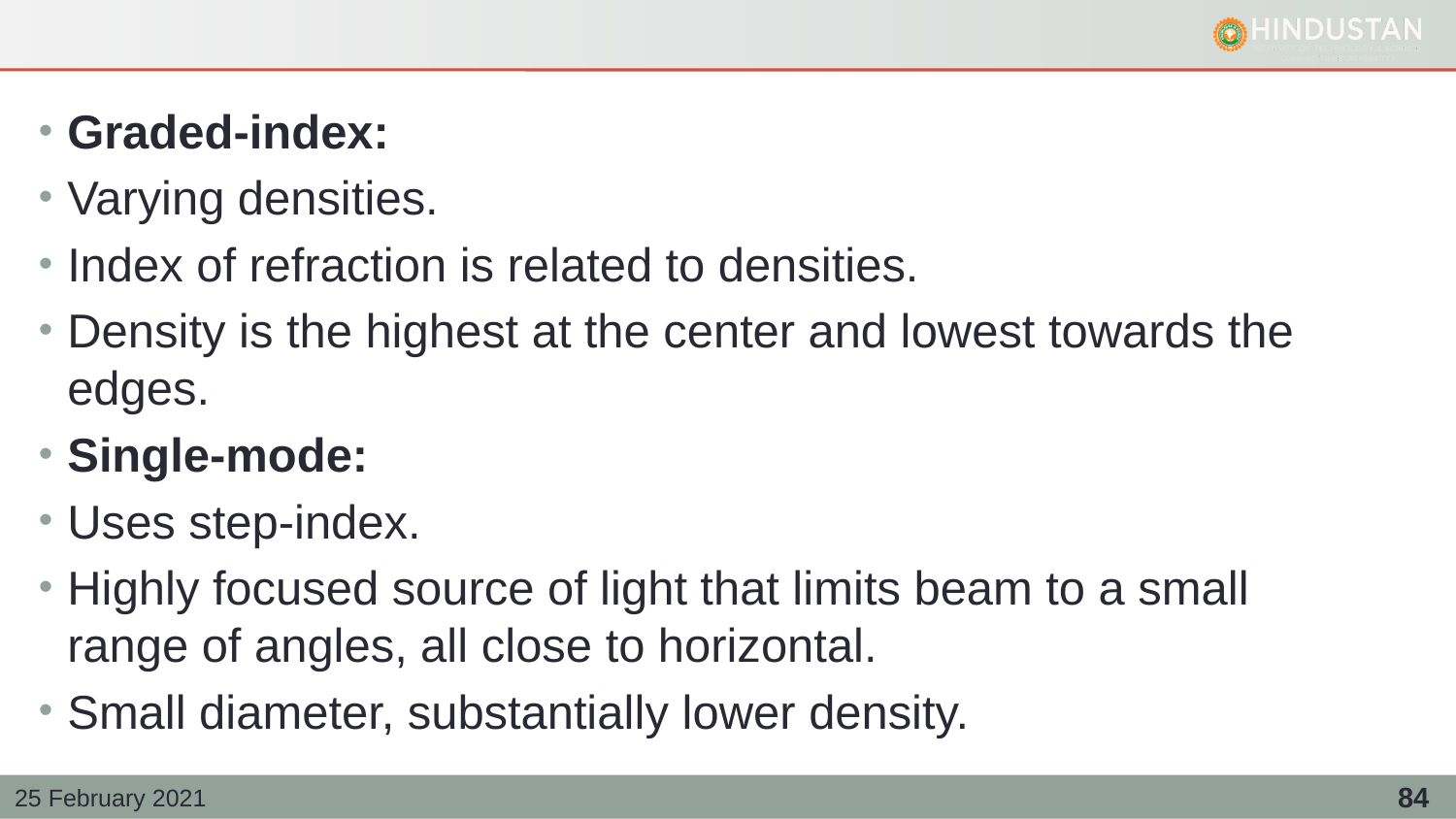

#
Graded-index:
Varying densities.
Index of refraction is related to densities.
Density is the highest at the center and lowest towards the edges.
Single-mode:
Uses step-index.
Highly focused source of light that limits beam to a small range of angles, all close to horizontal.
Small diameter, substantially lower density.

25 February 2021

84